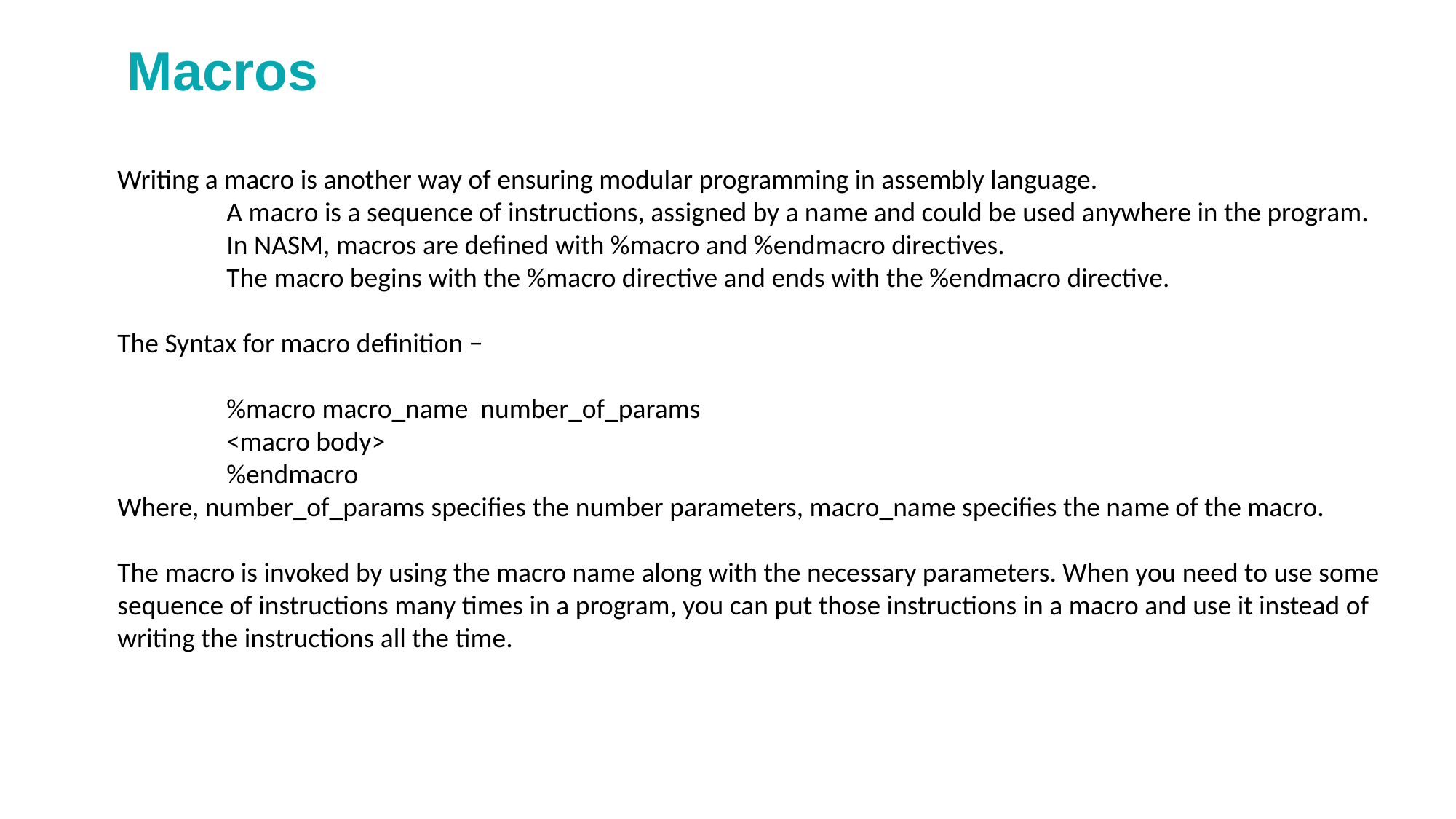

Macros
Writing a macro is another way of ensuring modular programming in assembly language.
    	A macro is a sequence of instructions, assigned by a name and could be used anywhere in the program.
    	In NASM, macros are defined with %macro and %endmacro directives.
    	The macro begins with the %macro directive and ends with the %endmacro directive.

The Syntax for macro definition −

	%macro macro_name  number_of_params
	<macro body>
	%endmacro
Where, number_of_params specifies the number parameters, macro_name specifies the name of the macro.

The macro is invoked by using the macro name along with the necessary parameters. When you need to use some
sequence of instructions many times in a program, you can put those instructions in a macro and use it instead of
writing the instructions all the time.